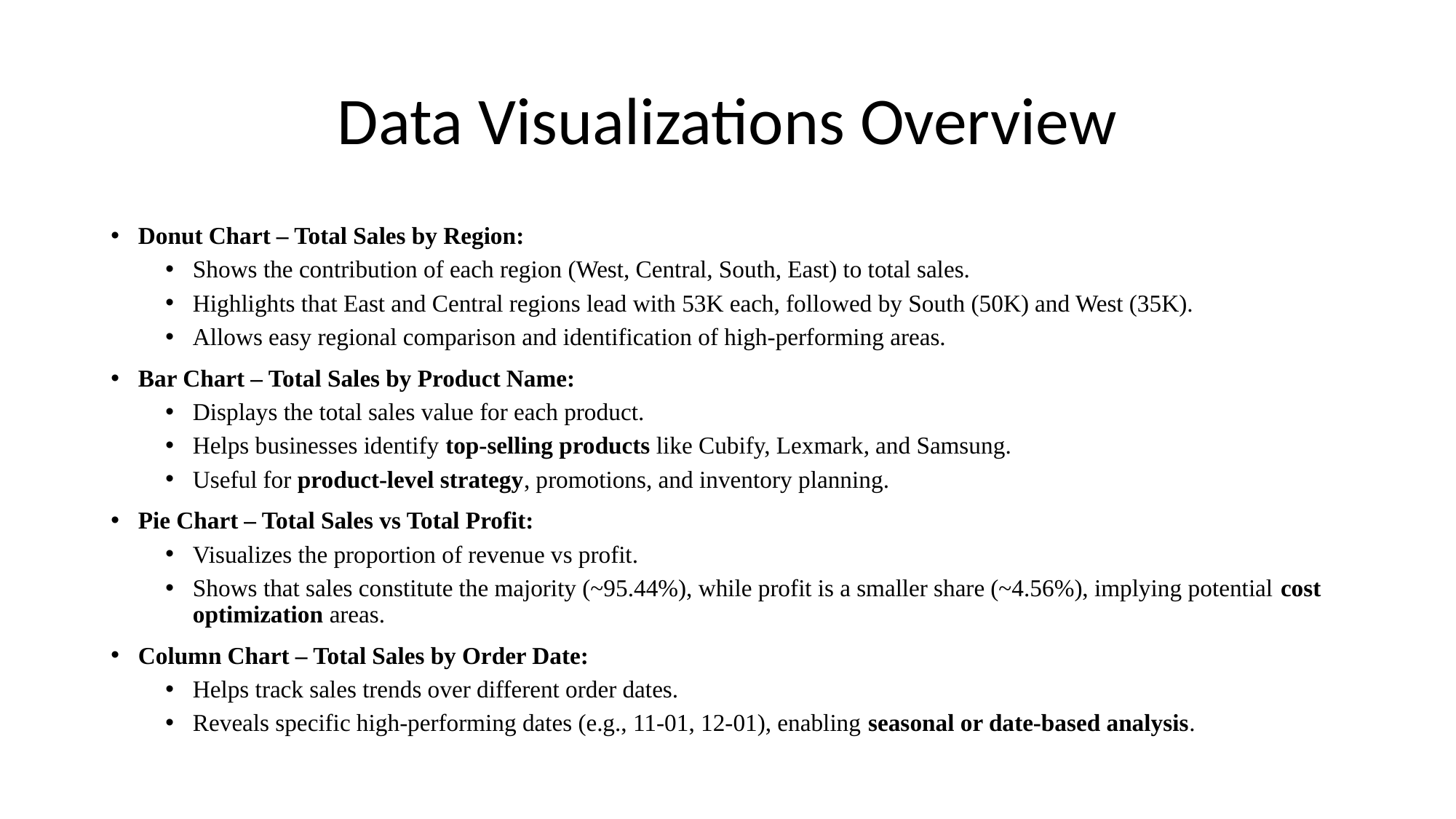

# Data Visualizations Overview
Donut Chart – Total Sales by Region:
Shows the contribution of each region (West, Central, South, East) to total sales.
Highlights that East and Central regions lead with 53K each, followed by South (50K) and West (35K).
Allows easy regional comparison and identification of high-performing areas.
Bar Chart – Total Sales by Product Name:
Displays the total sales value for each product.
Helps businesses identify top-selling products like Cubify, Lexmark, and Samsung.
Useful for product-level strategy, promotions, and inventory planning.
Pie Chart – Total Sales vs Total Profit:
Visualizes the proportion of revenue vs profit.
Shows that sales constitute the majority (~95.44%), while profit is a smaller share (~4.56%), implying potential cost optimization areas.
Column Chart – Total Sales by Order Date:
Helps track sales trends over different order dates.
Reveals specific high-performing dates (e.g., 11-01, 12-01), enabling seasonal or date-based analysis.